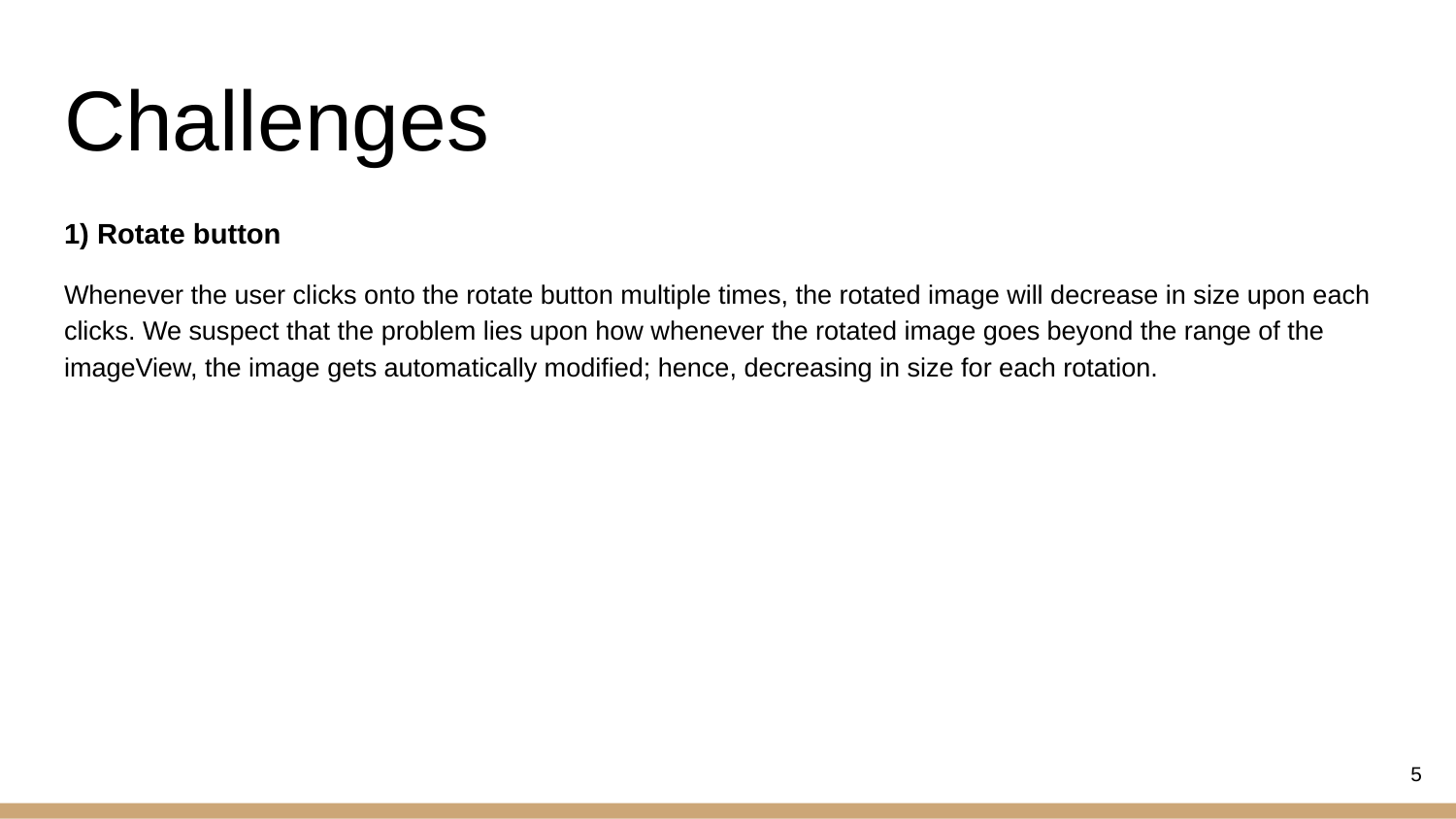

# Challenges
1) Rotate button
Whenever the user clicks onto the rotate button multiple times, the rotated image will decrease in size upon each clicks. We suspect that the problem lies upon how whenever the rotated image goes beyond the range of the imageView, the image gets automatically modified; hence, decreasing in size for each rotation.
5